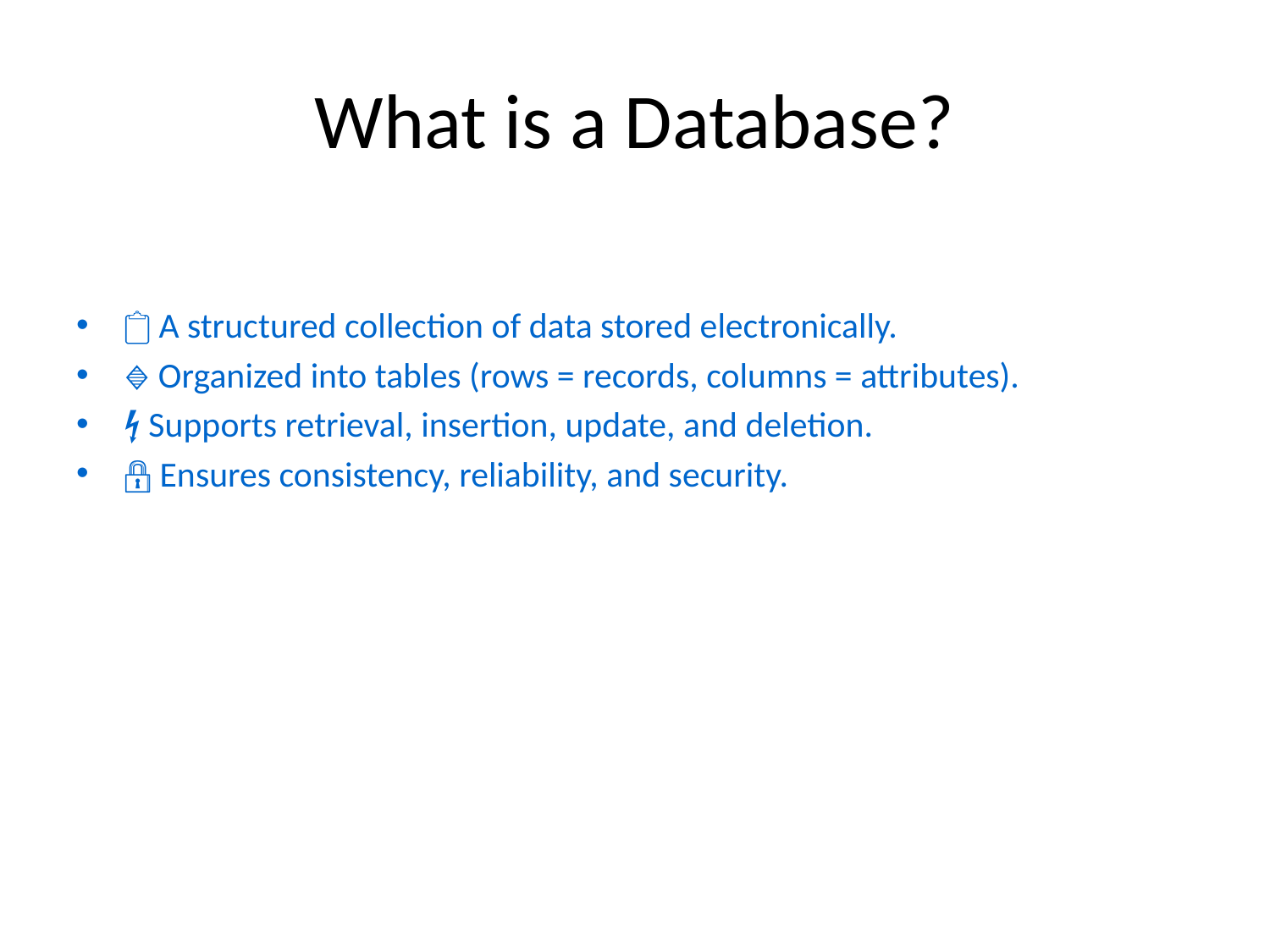

# What is a Database?

📋 A structured collection of data stored electronically.
🔹 Organized into tables (rows = records, columns = attributes).
⚡ Supports retrieval, insertion, update, and deletion.
🔒 Ensures consistency, reliability, and security.